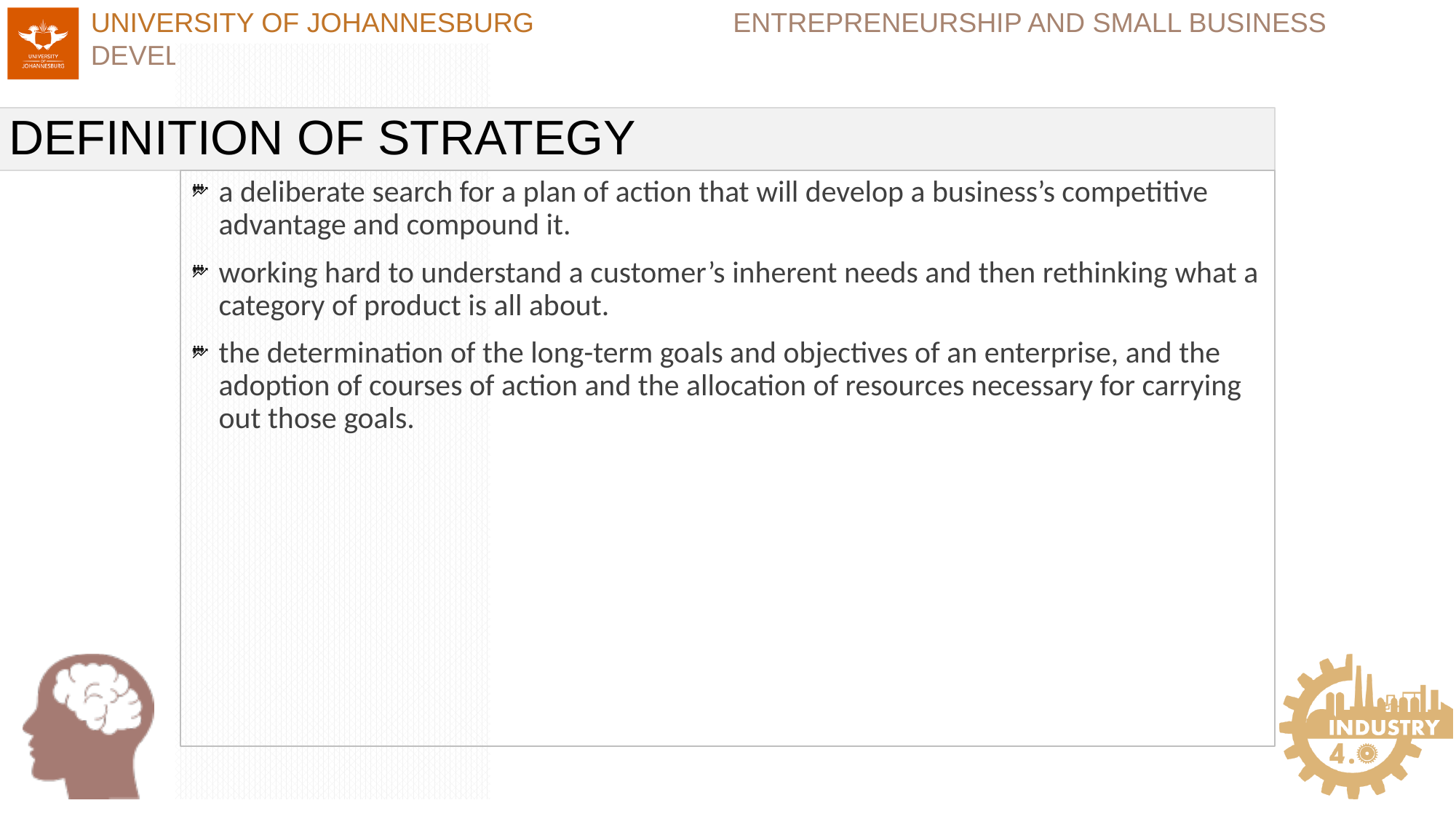

# DEFINITION OF STRATEGY
a deliberate search for a plan of action that will develop a business’s competitive advantage and compound it.
working hard to understand a customer’s inherent needs and then rethinking what a category of product is all about.
the determination of the long-term goals and objectives of an enterprise, and the adoption of courses of action and the allocation of resources necessary for carrying out those goals.